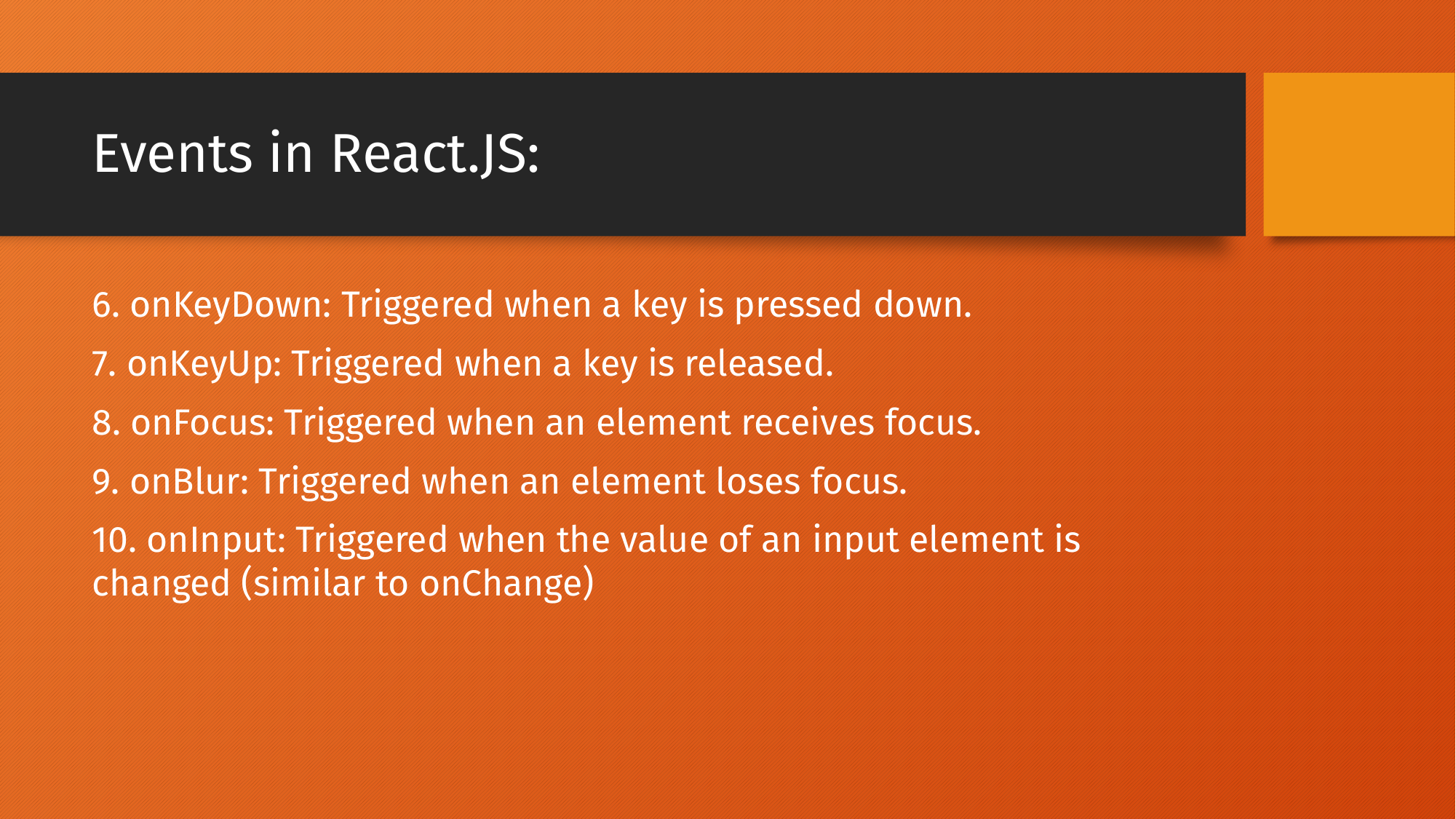

# Events in React.JS:
6. onKeyDown: Triggered when a key is pressed down.
7. onKeyUp: Triggered when a key is released.
8. onFocus: Triggered when an element receives focus.
9. onBlur: Triggered when an element loses focus.
10. onInput: Triggered when the value of an input element is changed (similar to onChange)